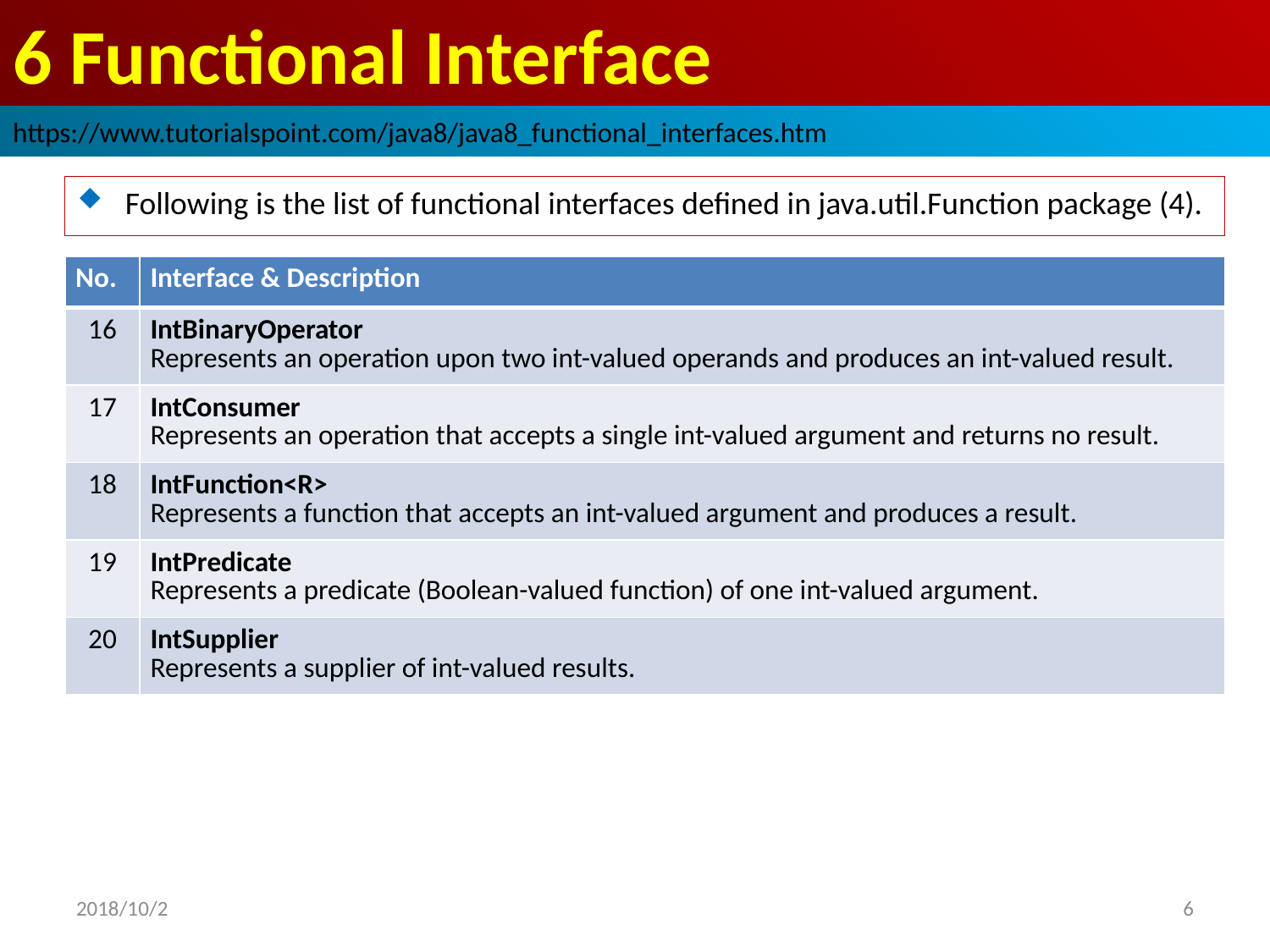

# 6 Functional Interface
https://www.tutorialspoint.com/java8/java8_functional_interfaces.htm
Following is the list of functional interfaces defined in java.util.Function package (4).
| No. | Interface & Description |
| --- | --- |
| 16 | IntBinaryOperator Represents an operation upon two int-valued operands and produces an int-valued result. |
| 17 | IntConsumer Represents an operation that accepts a single int-valued argument and returns no result. |
| 18 | IntFunction<R> Represents a function that accepts an int-valued argument and produces a result. |
| 19 | IntPredicate Represents a predicate (Boolean-valued function) of one int-valued argument. |
| 20 | IntSupplier Represents a supplier of int-valued results. |
2018/10/2
6